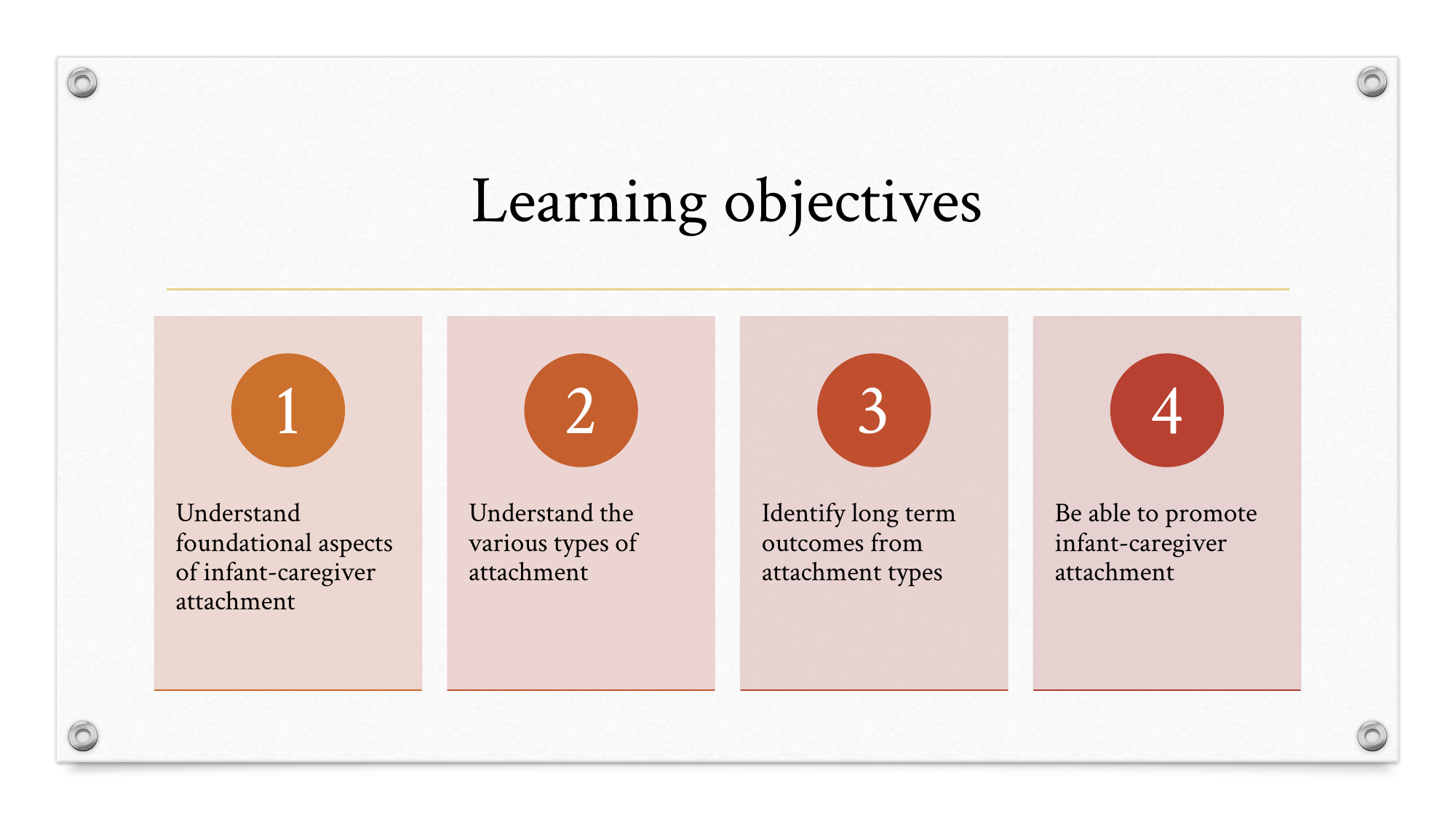

# Learning objectives
Understand foundational aspects of infant-caregiver attachment
1
Understand the various types of attachment
2
Identify long term outcomes from attachment types
3
Be able to promote infant-caregiver attachment
4